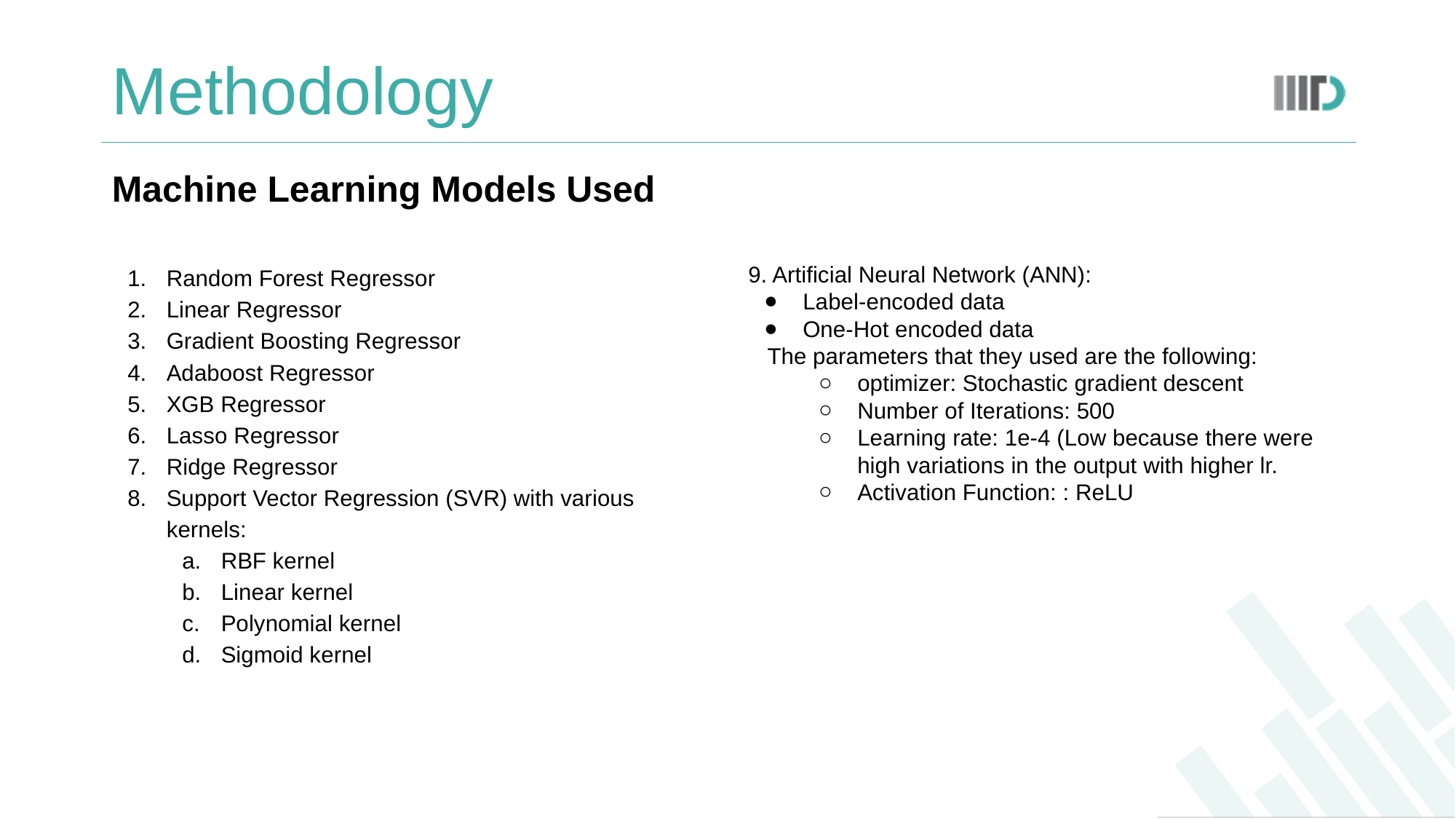

# Methodology
Machine Learning Models Used

Random Forest Regressor
Linear Regressor
Gradient Boosting Regressor
Adaboost Regressor
XGB Regressor
Lasso Regressor
Ridge Regressor
Support Vector Regression (SVR) with various kernels:
RBF kernel
Linear kernel
Polynomial kernel
Sigmoid kernel

9. Artificial Neural Network (ANN):
Label-encoded data
One-Hot encoded data
   The parameters that they used are the following:
optimizer: Stochastic gradient descent
Number of Iterations: 500
Learning rate: 1e-4 (Low because there were high variations in the output with higher lr.
Activation Function: : ReLU